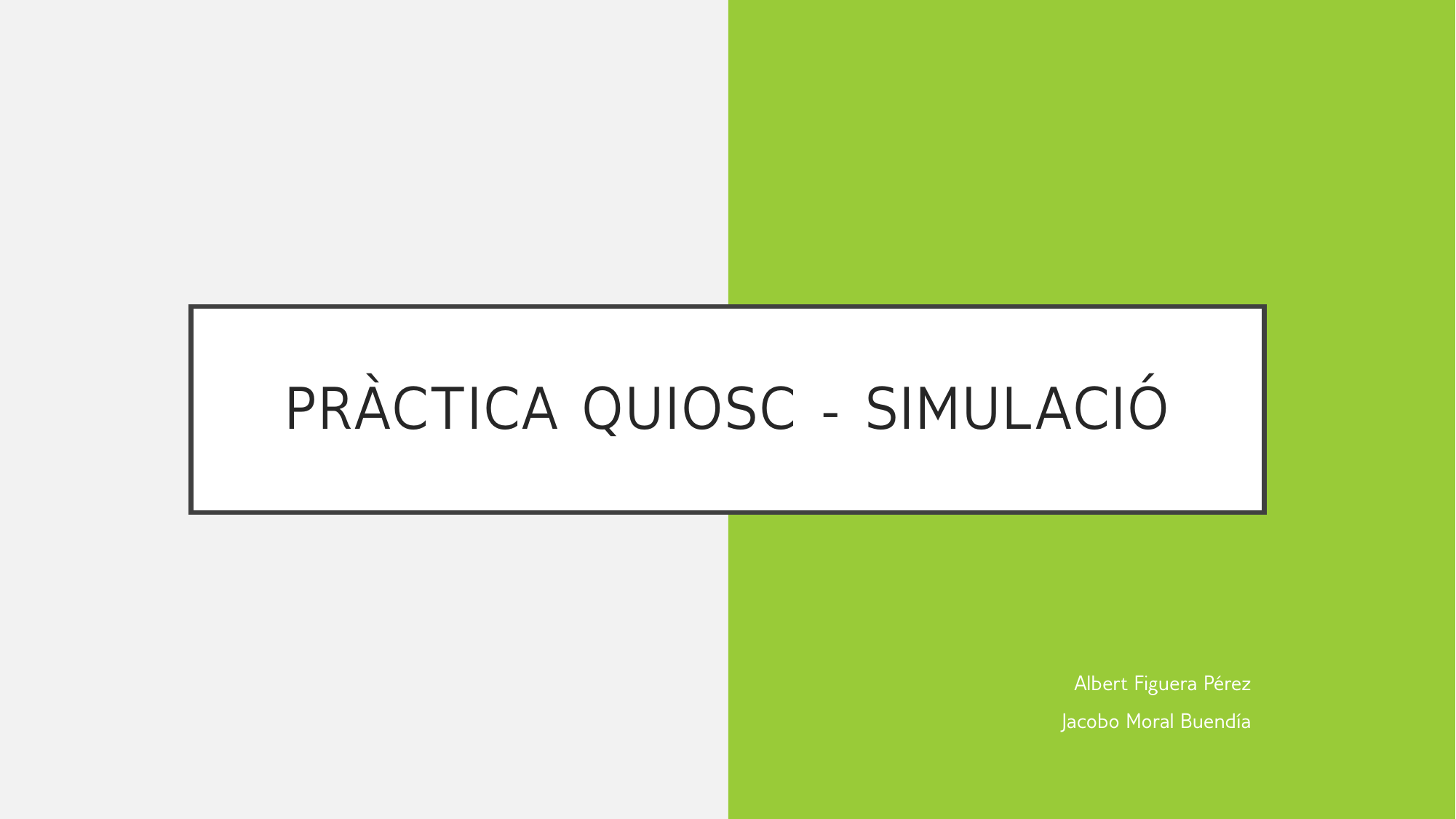

# Pràctica quiosc - Simulació
Albert Figuera Pérez
Jacobo Moral Buendía